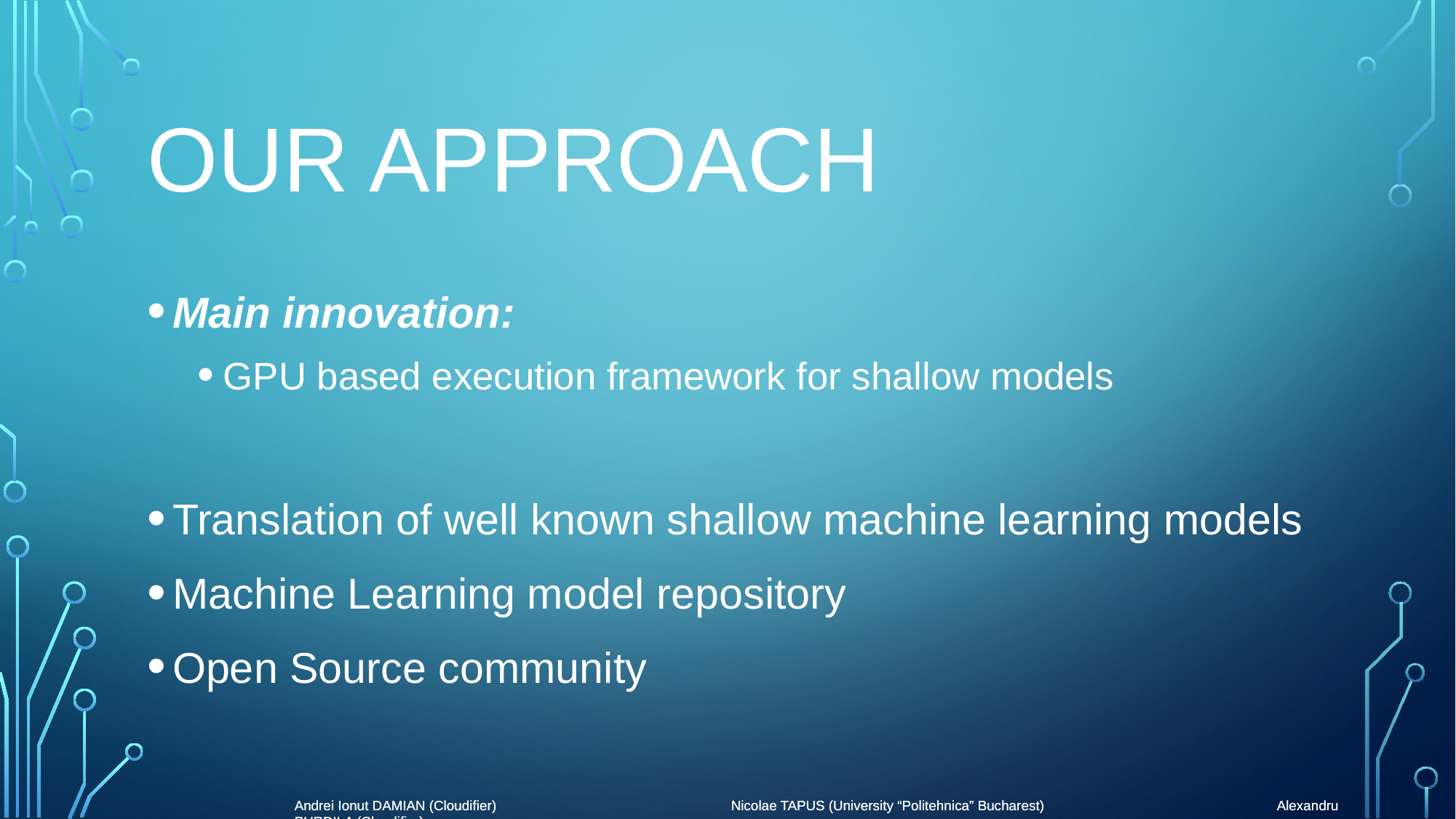

# Our approach
Main innovation:
GPU based execution framework for shallow models

Translation of well known shallow machine learning models
Machine Learning model repository
Open Source community